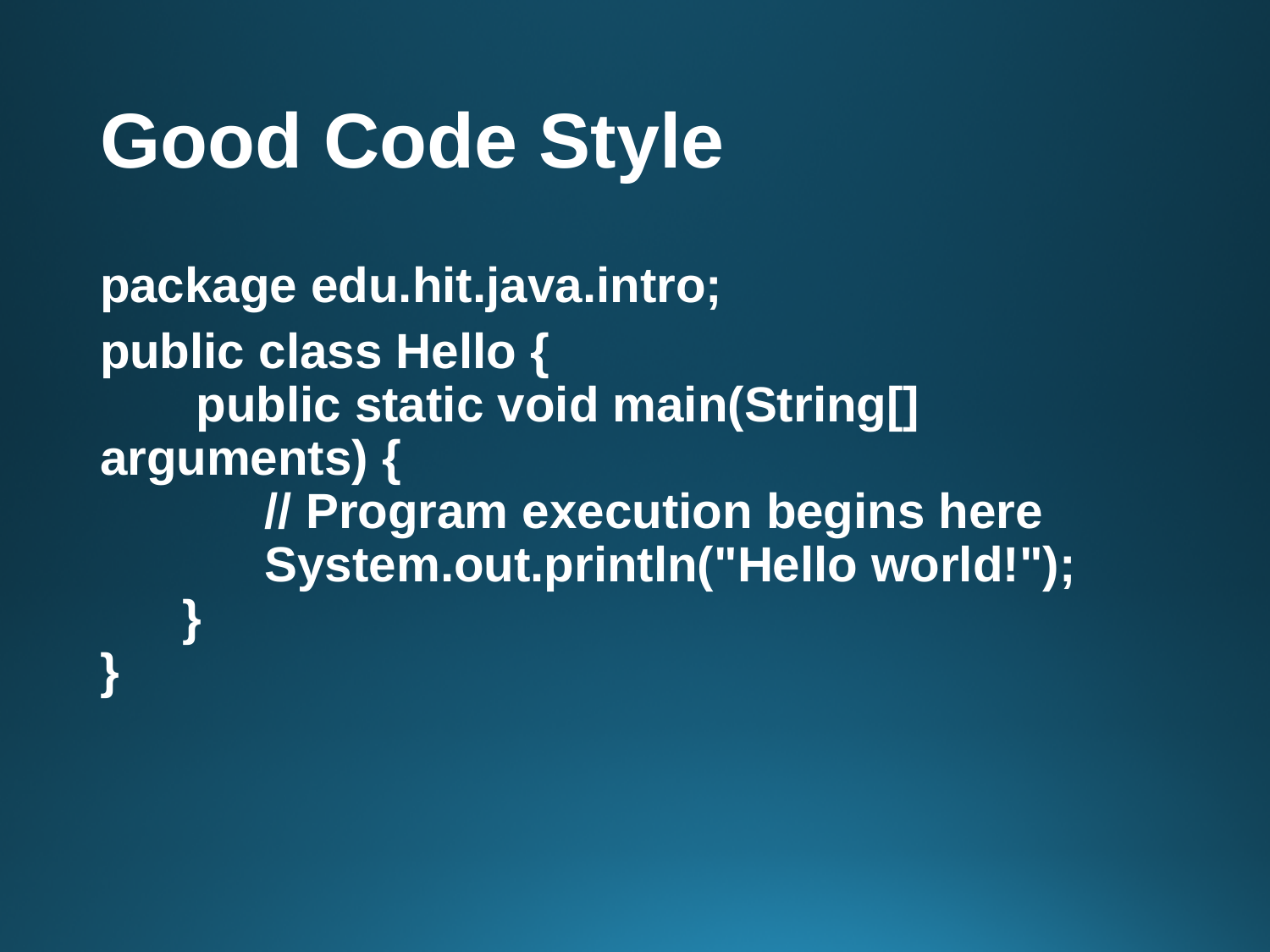

# Good Code Style
package edu.hit.java.intro;
public class Hello {
       public static void main(String[] arguments) {
            // Program execution begins here
            System.out.println("Hello world!");
      }
}